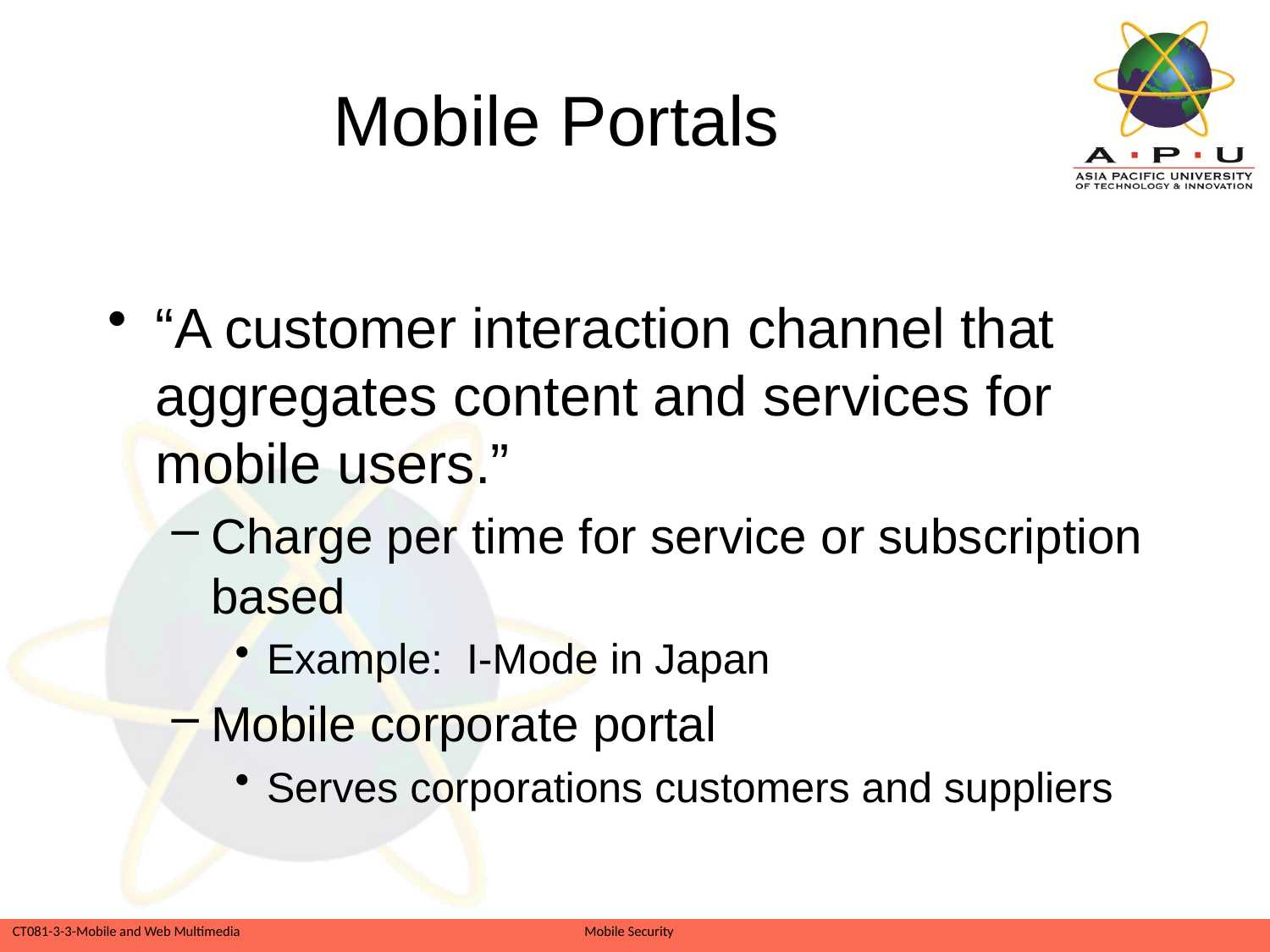

# Mobile Portals
“A customer interaction channel that aggregates content and services for mobile users.”
Charge per time for service or subscription based
Example:  I-Mode in Japan
Mobile corporate portal
Serves corporations customers and suppliers